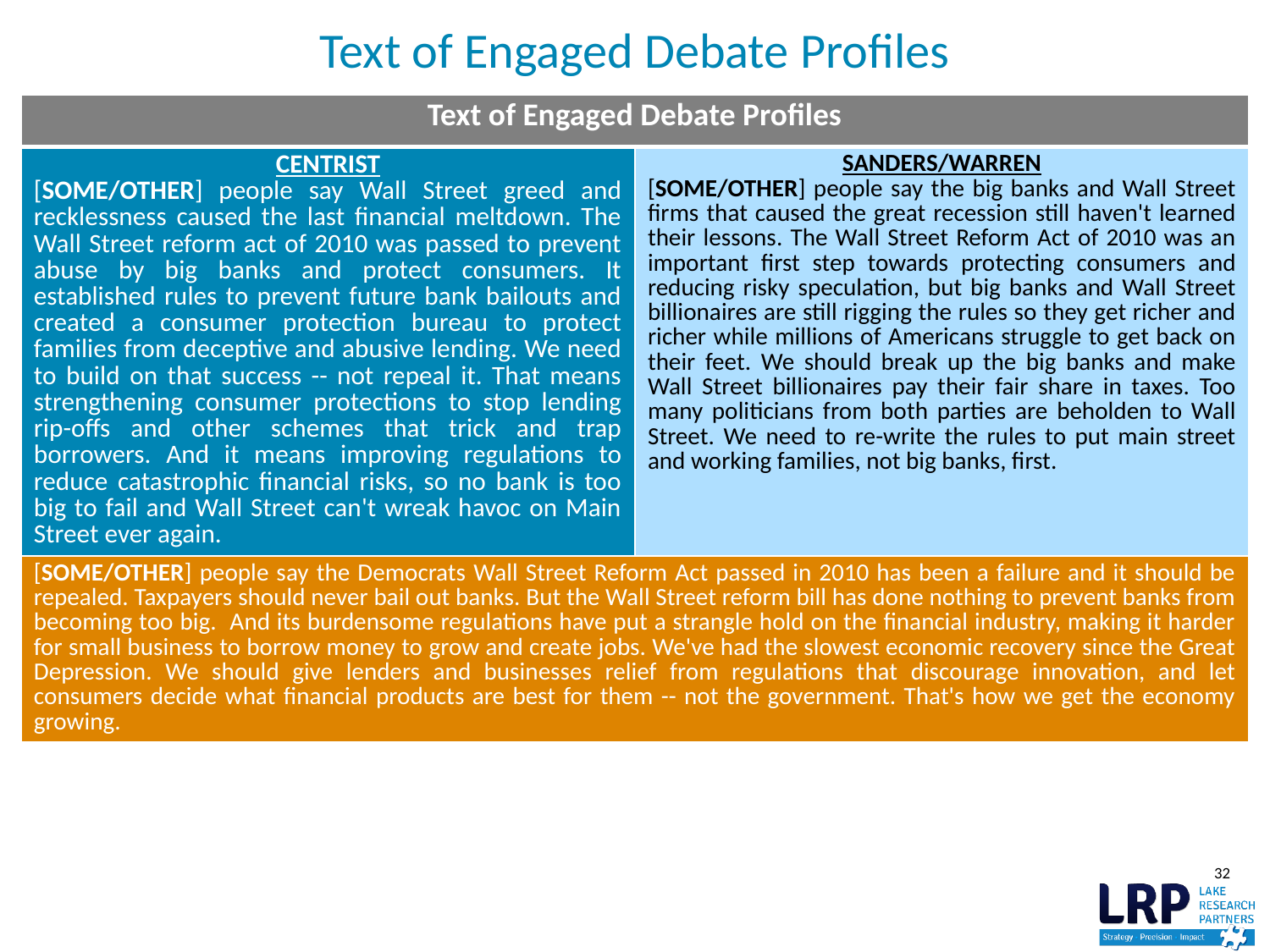

# Text of Engaged Debate Profiles
| Text of Engaged Debate Profiles |  |
| --- | --- |
| CENTRIST [SOME/OTHER] people say Wall Street greed and recklessness caused the last financial meltdown. The Wall Street reform act of 2010 was passed to prevent abuse by big banks and protect consumers. It established rules to prevent future bank bailouts and created a consumer protection bureau to protect families from deceptive and abusive lending. We need to build on that success -- not repeal it. That means strengthening consumer protections to stop lending rip-offs and other schemes that trick and trap borrowers. And it means improving regulations to reduce catastrophic financial risks, so no bank is too big to fail and Wall Street can't wreak havoc on Main Street ever again. | SANDERS/WARREN [SOME/OTHER] people say the big banks and Wall Street firms that caused the great recession still haven't learned their lessons. The Wall Street Reform Act of 2010 was an important first step towards protecting consumers and reducing risky speculation, but big banks and Wall Street billionaires are still rigging the rules so they get richer and richer while millions of Americans struggle to get back on their feet. We should break up the big banks and make Wall Street billionaires pay their fair share in taxes. Too many politicians from both parties are beholden to Wall Street. We need to re-write the rules to put main street and working families, not big banks, first. |
| [SOME/OTHER] people say the Democrats Wall Street Reform Act passed in 2010 has been a failure and it should be repealed. Taxpayers should never bail out banks. But the Wall Street reform bill has done nothing to prevent banks from becoming too big. And its burdensome regulations have put a strangle hold on the financial industry, making it harder for small business to borrow money to grow and create jobs. We've had the slowest economic recovery since the Great Depression. We should give lenders and businesses relief from regulations that discourage innovation, and let consumers decide what financial products are best for them -- not the government. That's how we get the economy growing. |  |
32